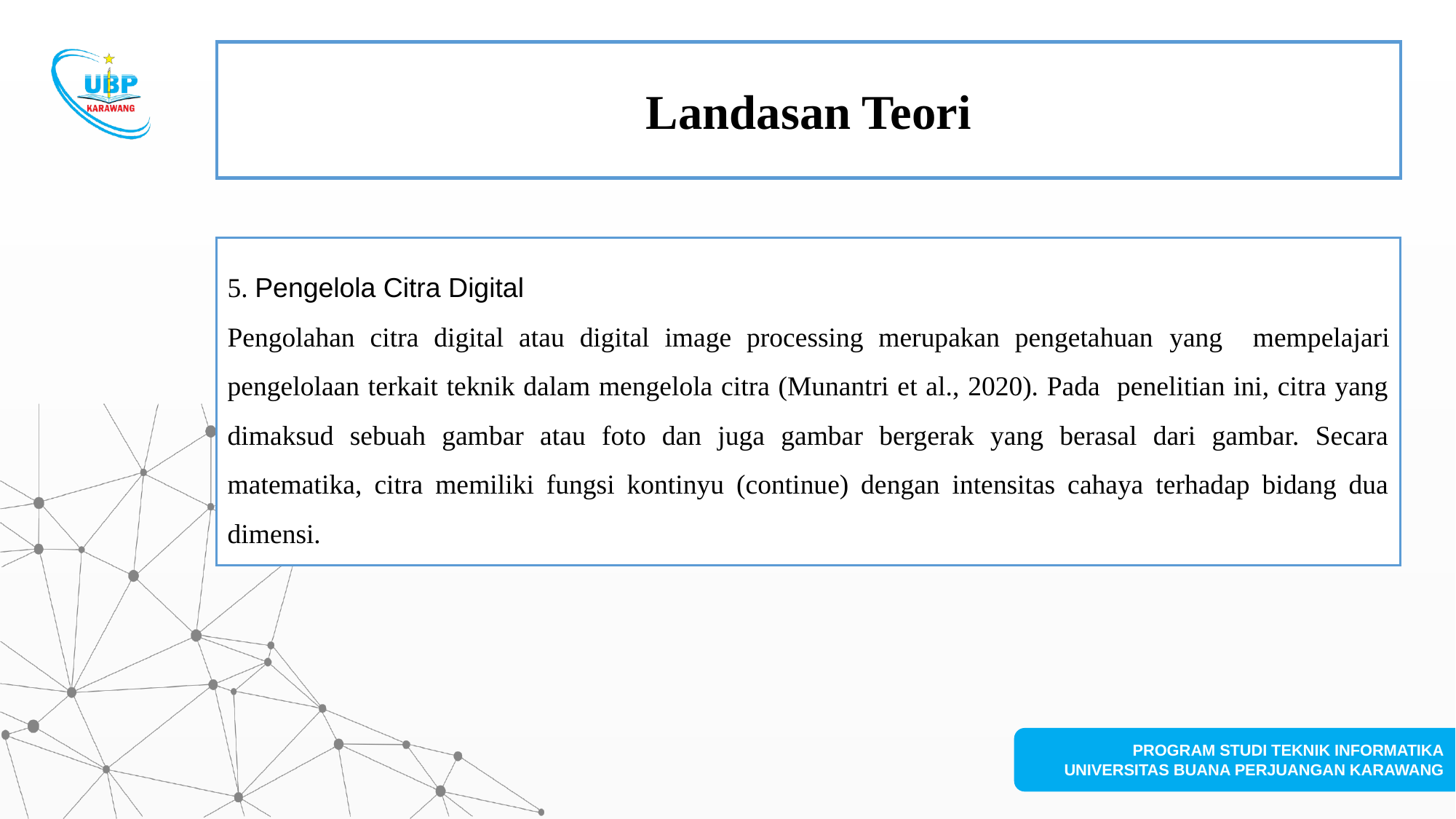

Landasan Teori
5. Pengelola Citra Digital
Pengolahan citra digital atau digital image processing merupakan pengetahuan yang  mempelajari pengelolaan terkait teknik dalam mengelola citra (Munantri et al., 2020). Pada  penelitian ini, citra yang dimaksud sebuah gambar atau foto dan juga gambar bergerak yang berasal dari gambar. Secara matematika, citra memiliki fungsi kontinyu (continue) dengan intensitas cahaya terhadap bidang dua dimensi.